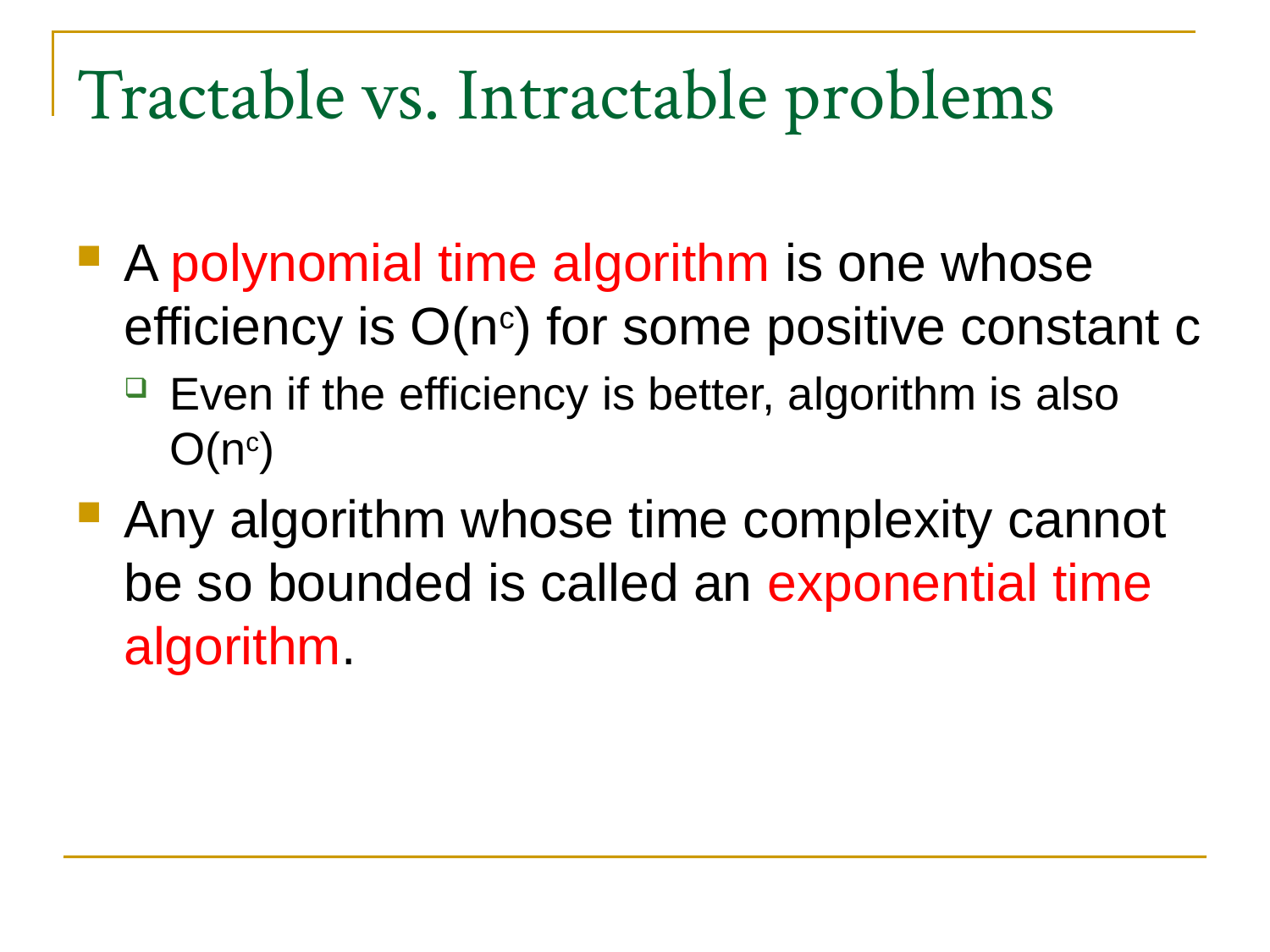

# Tractable vs. Intractable problems
A polynomial time algorithm is one whose efficiency is O(nc) for some positive constant c
Even if the efficiency is better, algorithm is also O(nc)
Any algorithm whose time complexity cannot be so bounded is called an exponential time algorithm.